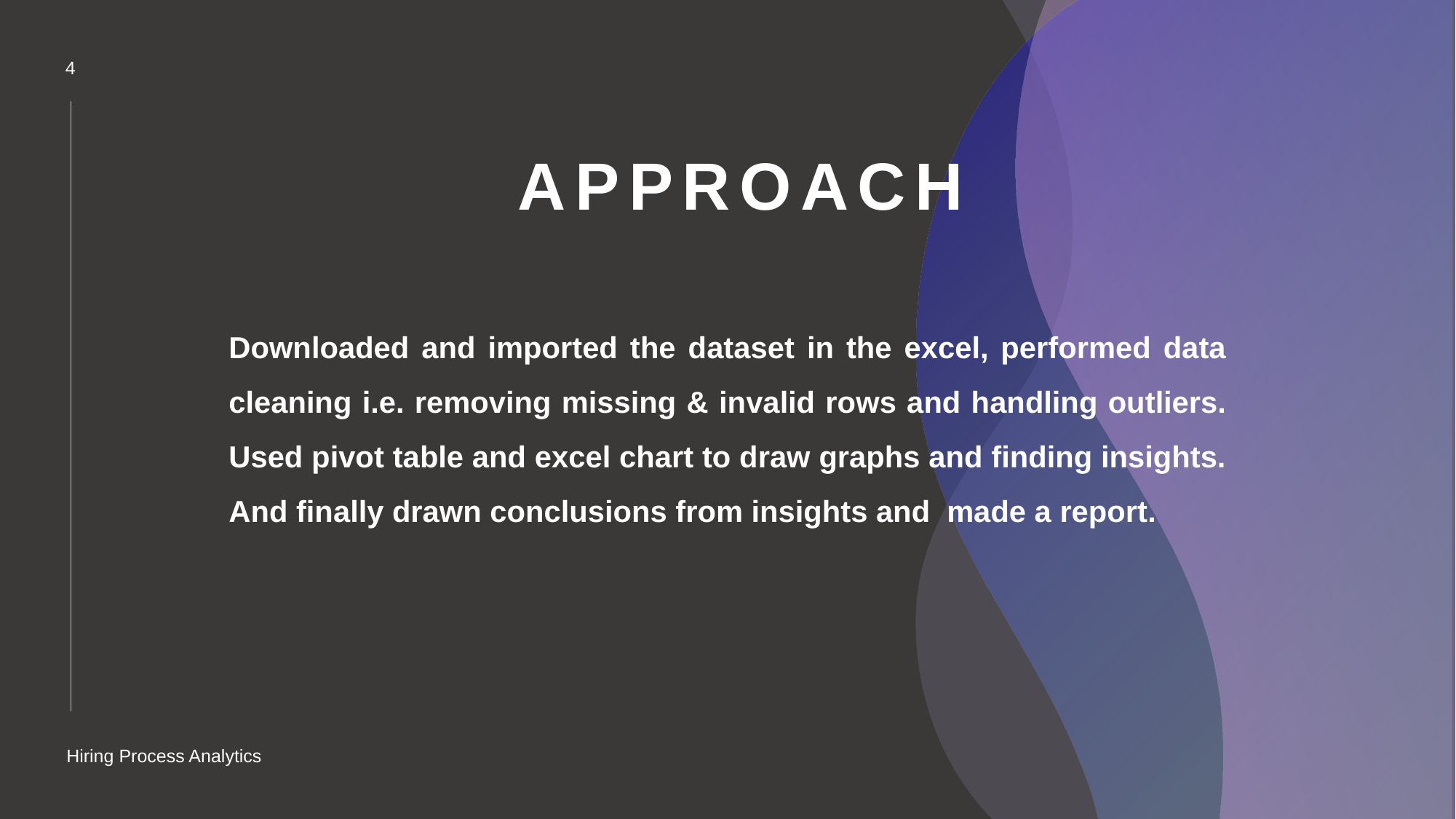

4
# APPROACH
Downloaded and imported the dataset in the excel, performed data cleaning i.e. removing missing & invalid rows and handling outliers. Used pivot table and excel chart to draw graphs and finding insights. And finally drawn conclusions from insights and  made a report.

Hiring Process Analytics